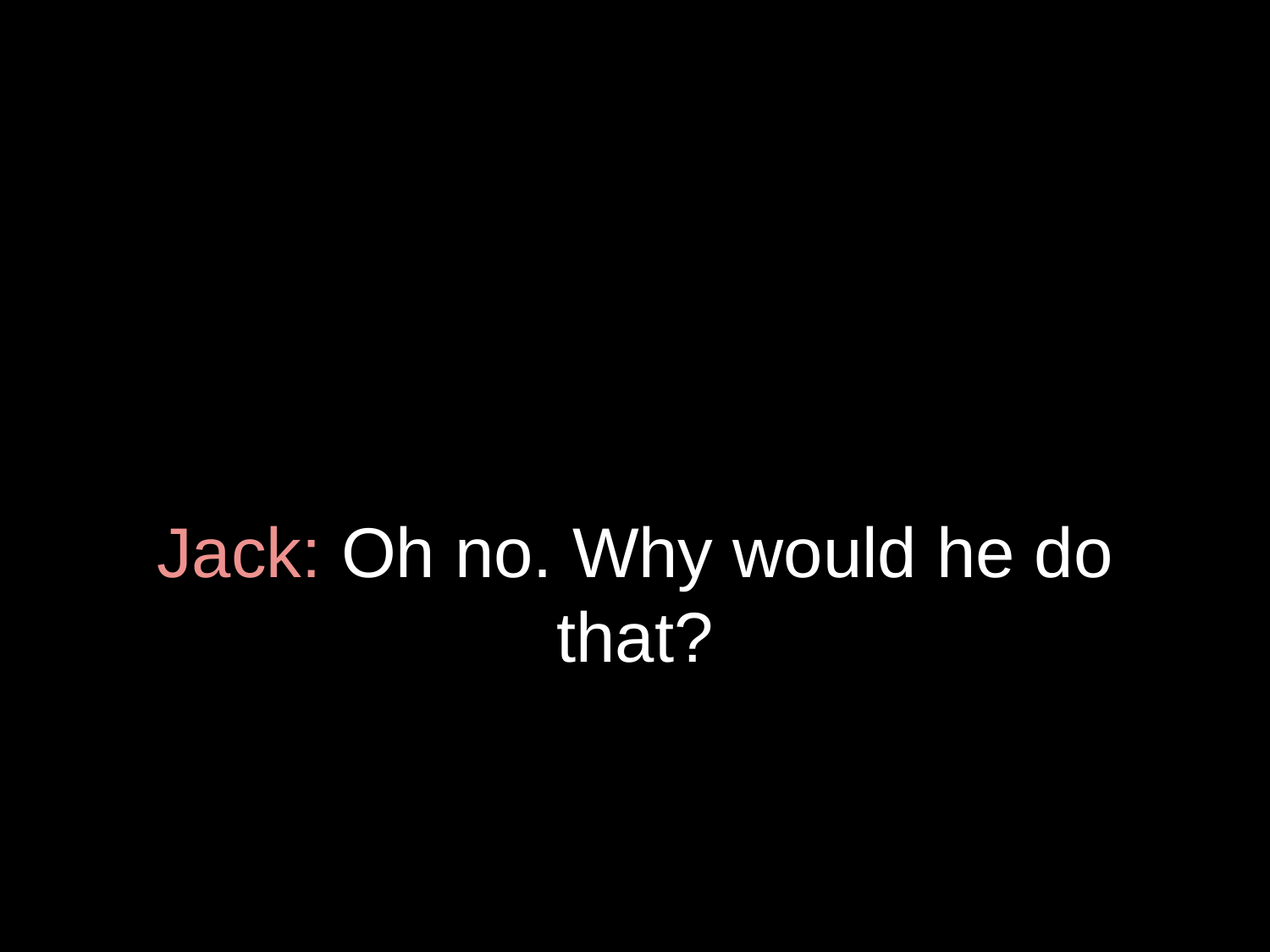

# Jack: Oh no. Why would he do that?